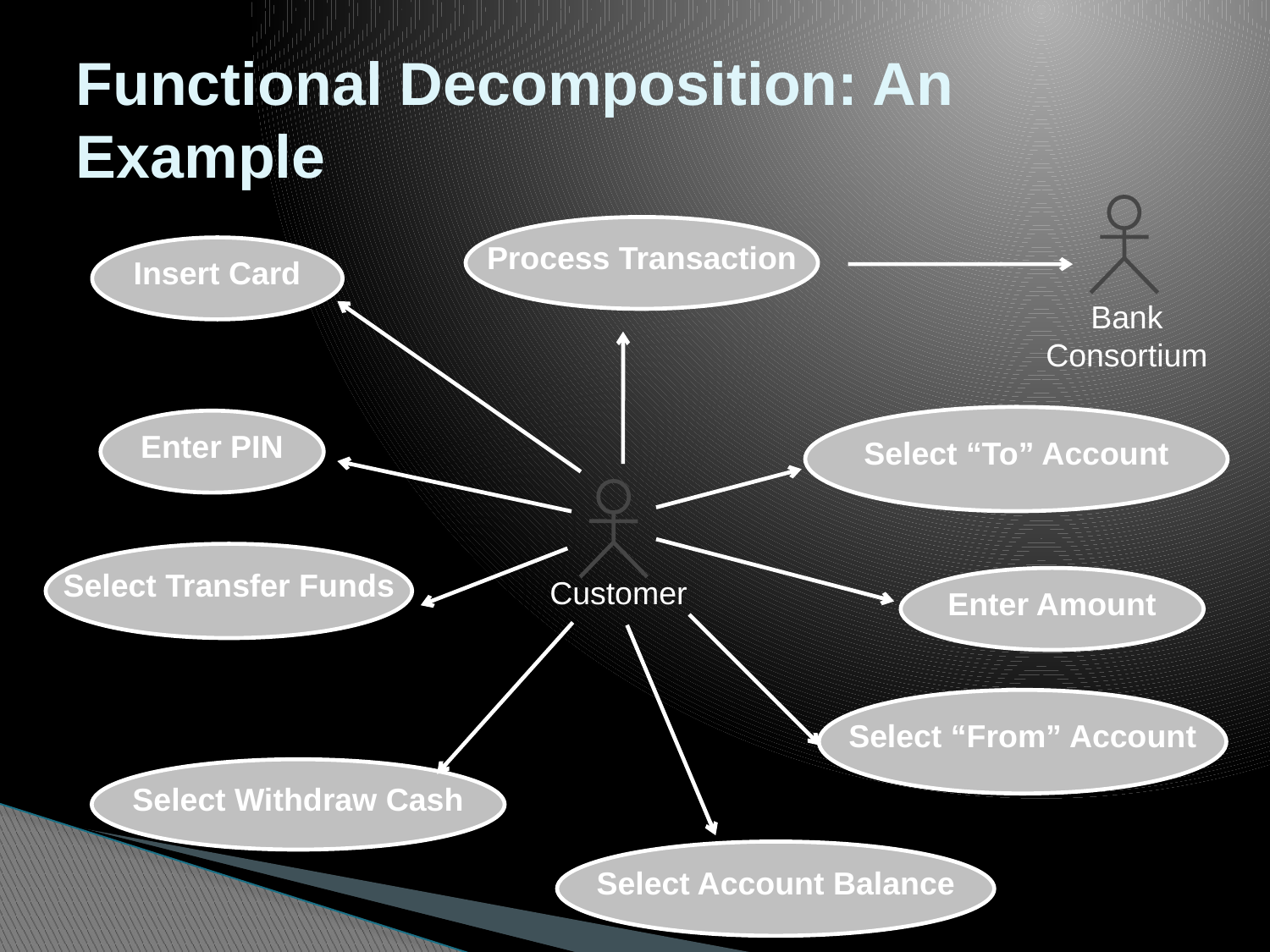

# Functional Decomposition: An Example

Process Transaction
Insert Card

Bank Consortium

Select “To” Account
Enter PIN

Select Transfer Funds

Customer
Enter Amount

Select “From” Account
Select Withdraw Cash
Select Account Balance